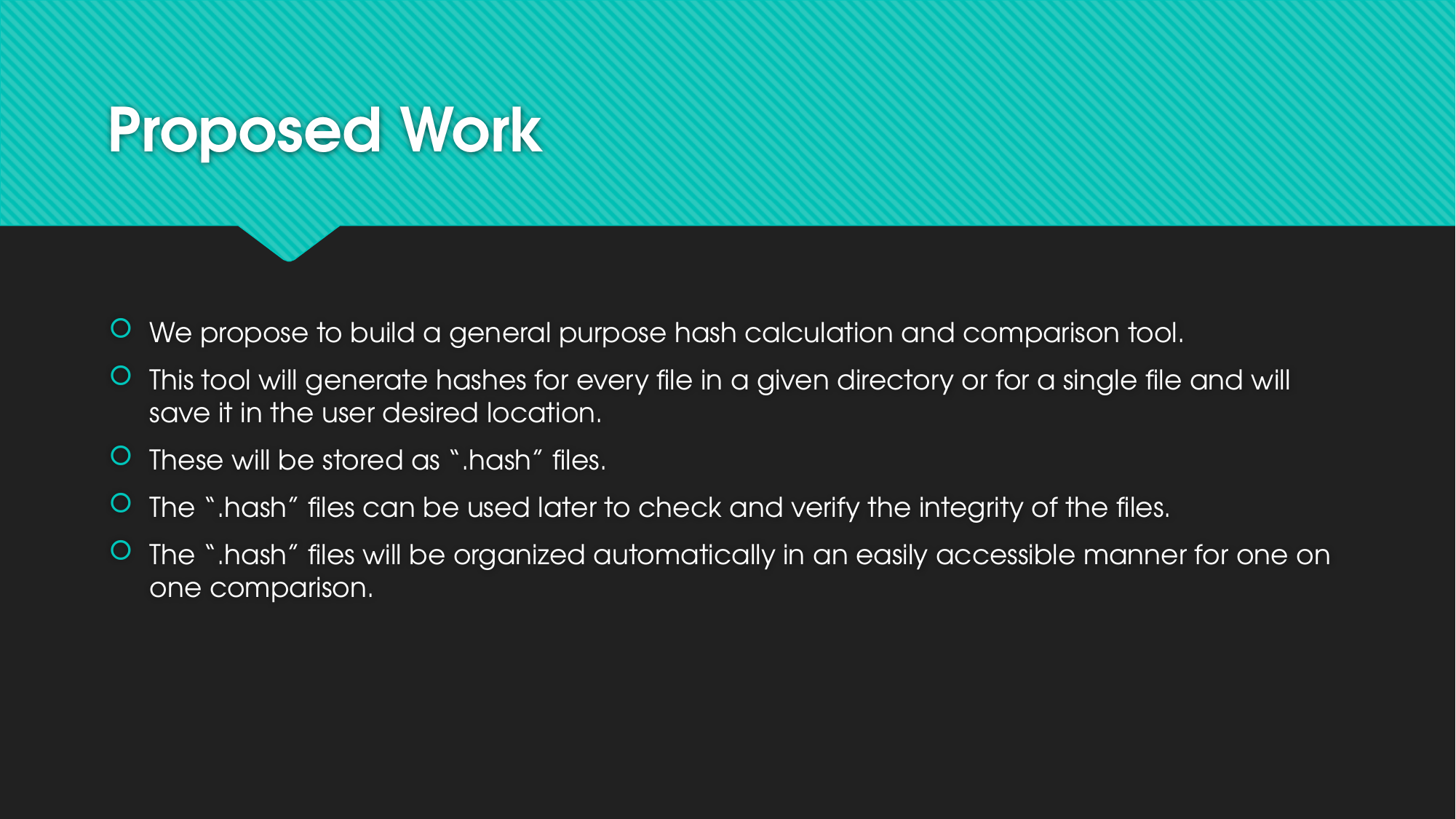

# Proposed Work
We propose to build a general purpose hash calculation and comparison tool.
This tool will generate hashes for every file in a given directory or for a single file and will save it in the user desired location.
These will be stored as “.hash” files.
The “.hash” files can be used later to check and verify the integrity of the files.
The “.hash” files will be organized automatically in an easily accessible manner for one on one comparison.